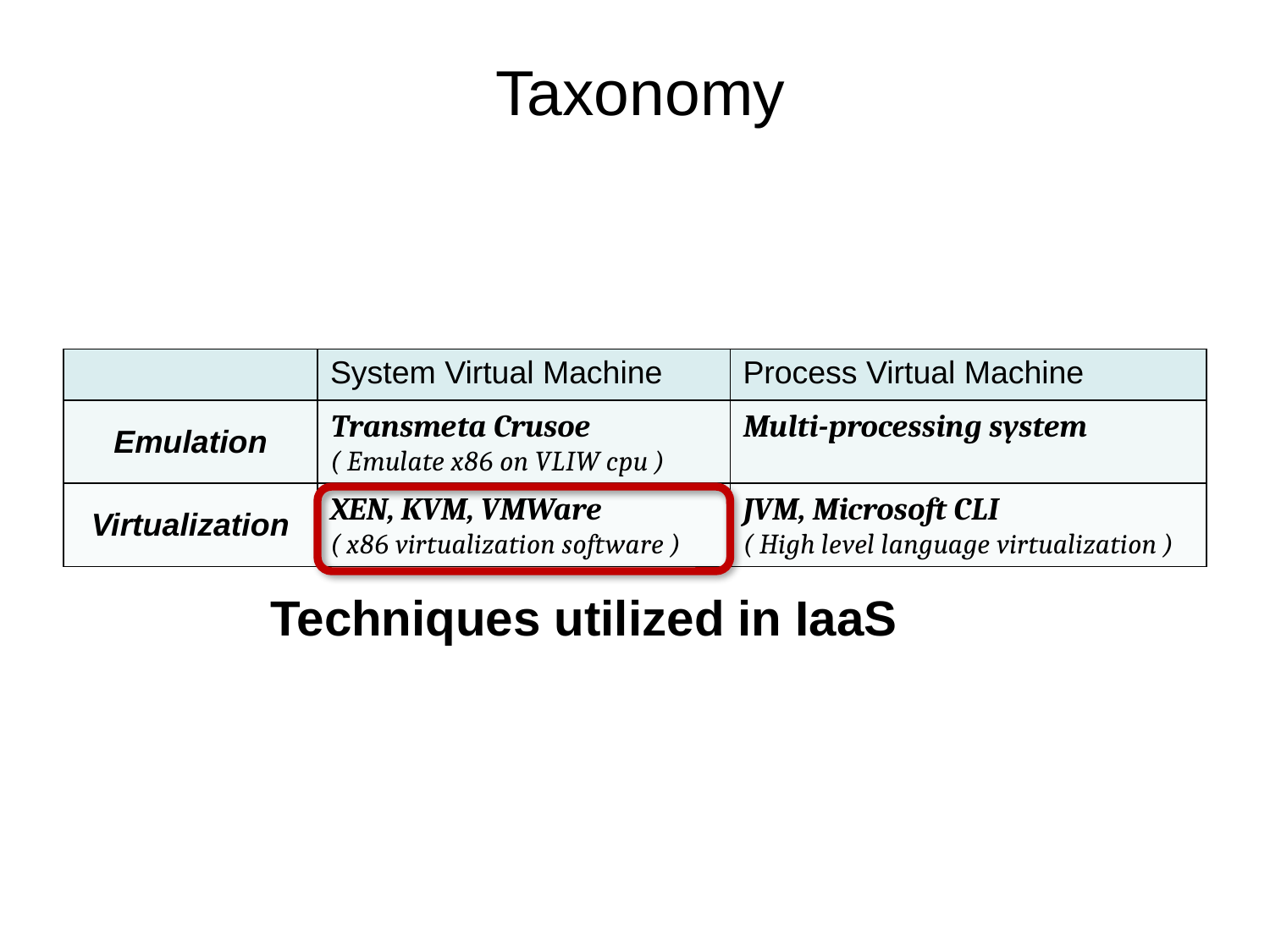

# Taxonomy
|  | System Virtual Machine | Process Virtual Machine |
| --- | --- | --- |
| Emulation | Transmeta Crusoe ( Emulate x86 on VLIW cpu ) | Multi-processing system |
| Virtualization | XEN, KVM, VMWare ( x86 virtualization software ) | JVM, Microsoft CLI ( High level language virtualization ) |

Techniques utilized in IaaS